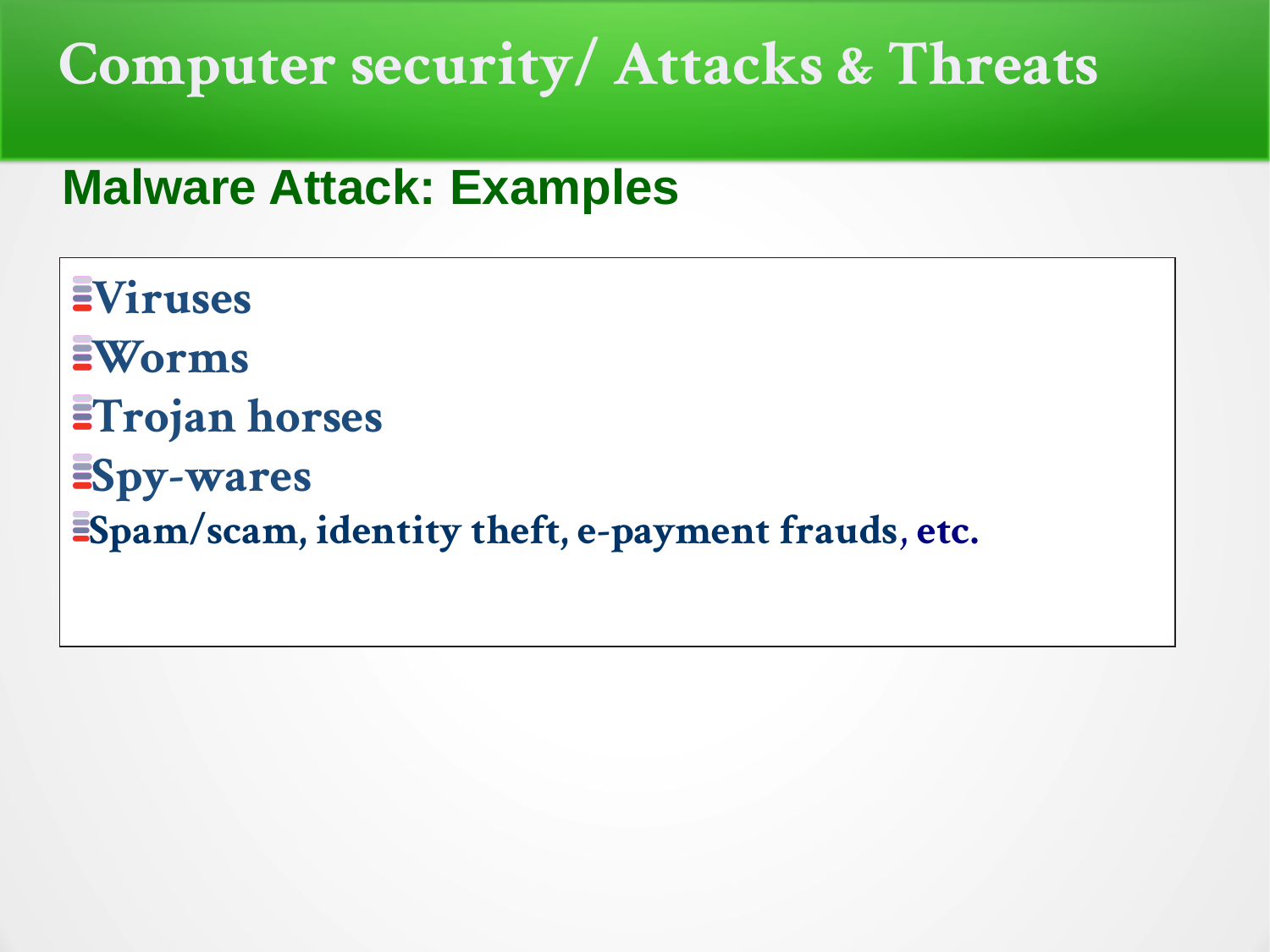

Computer security/ Attacks & Threats
Malware Attack: Examples
Viruses
Worms
Trojan horses
Spy-wares
Spam/scam, identity theft, e-payment frauds, etc.